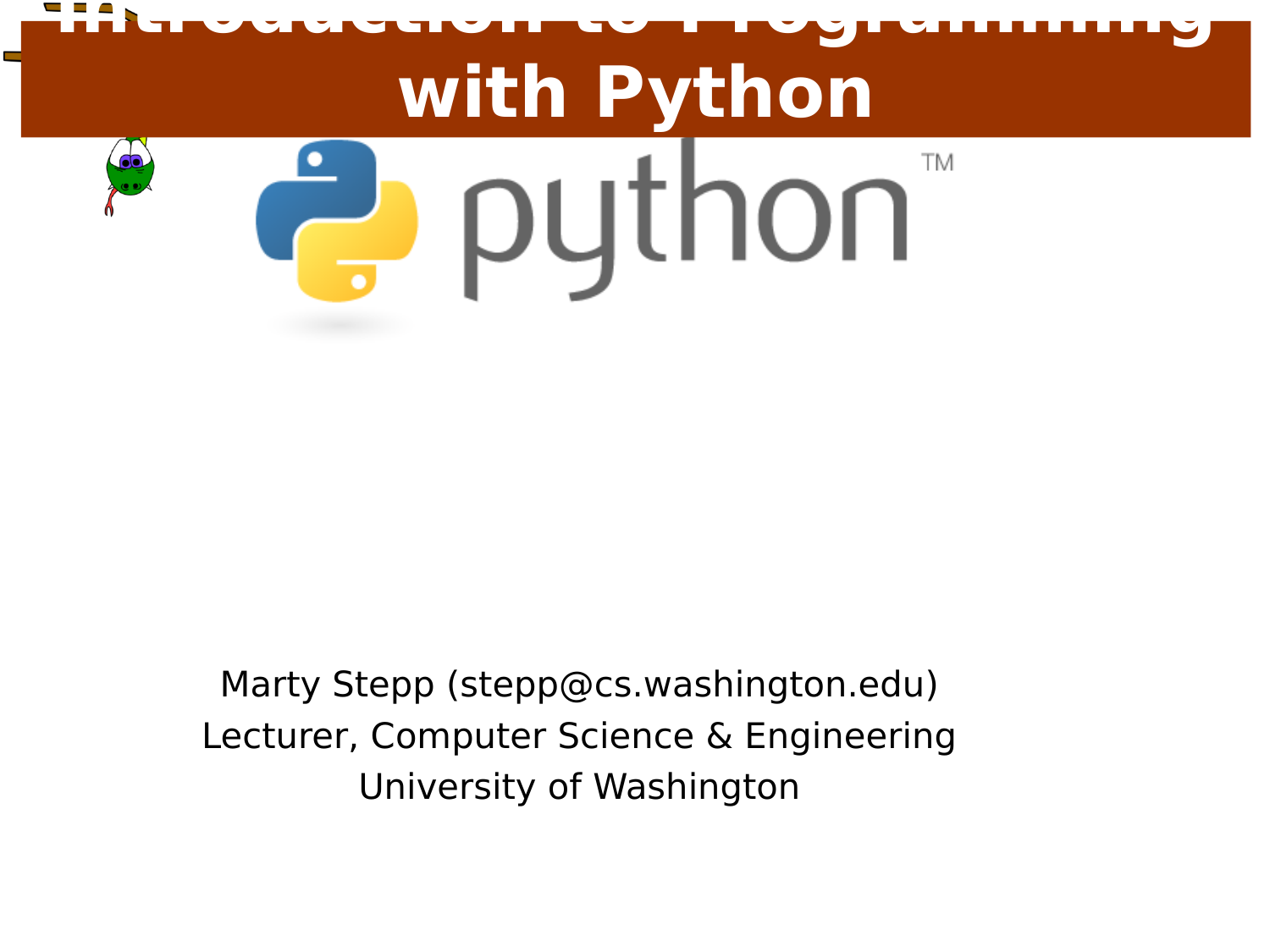

# Introduction to Programming with Python
Marty Stepp (stepp@cs.washington.edu)
Lecturer, Computer Science & Engineering
University of Washington
1